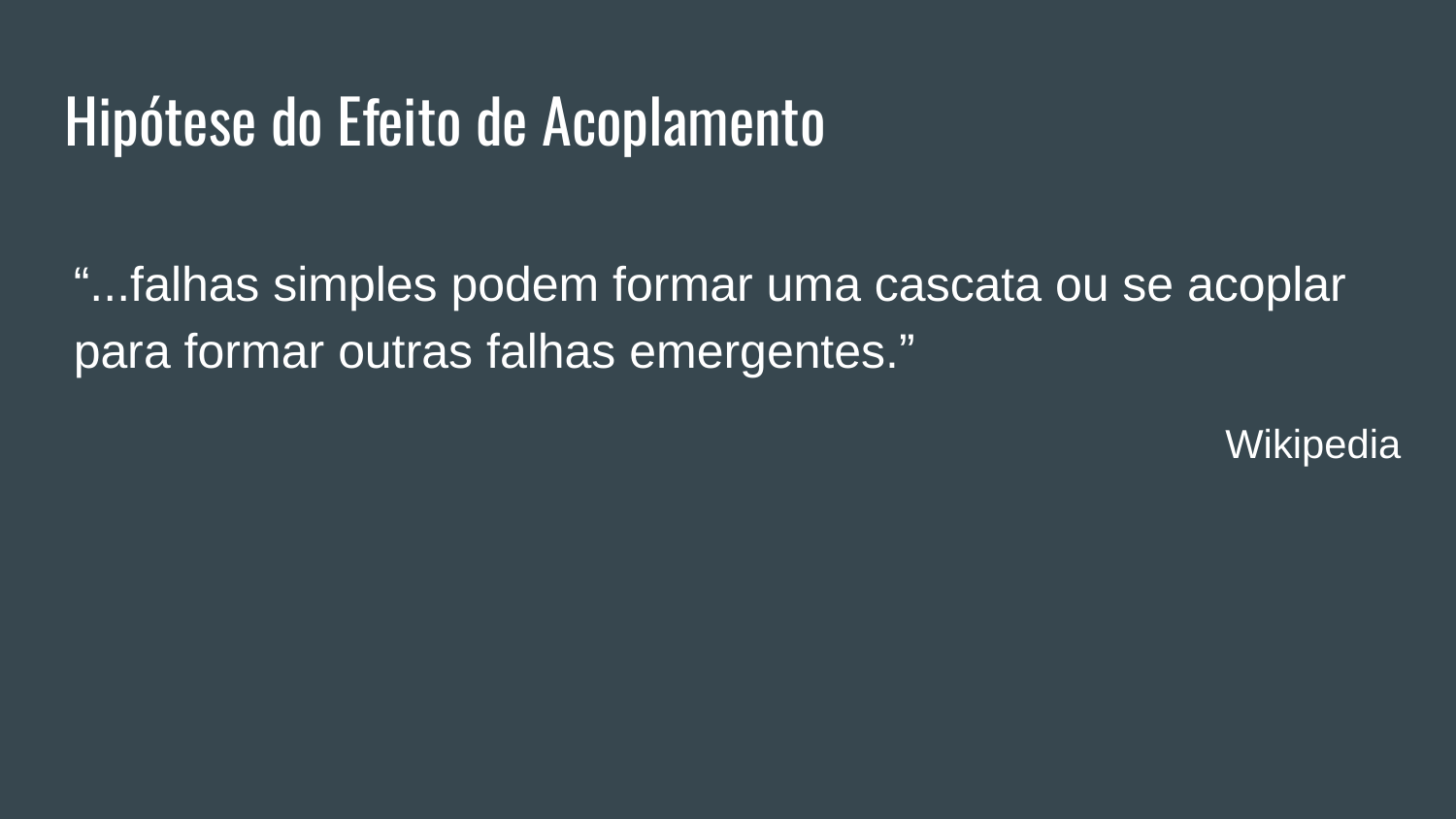

# Hipótese do Efeito de Acoplamento
“...falhas simples podem formar uma cascata ou se acoplar para formar outras falhas emergentes.”
Wikipedia